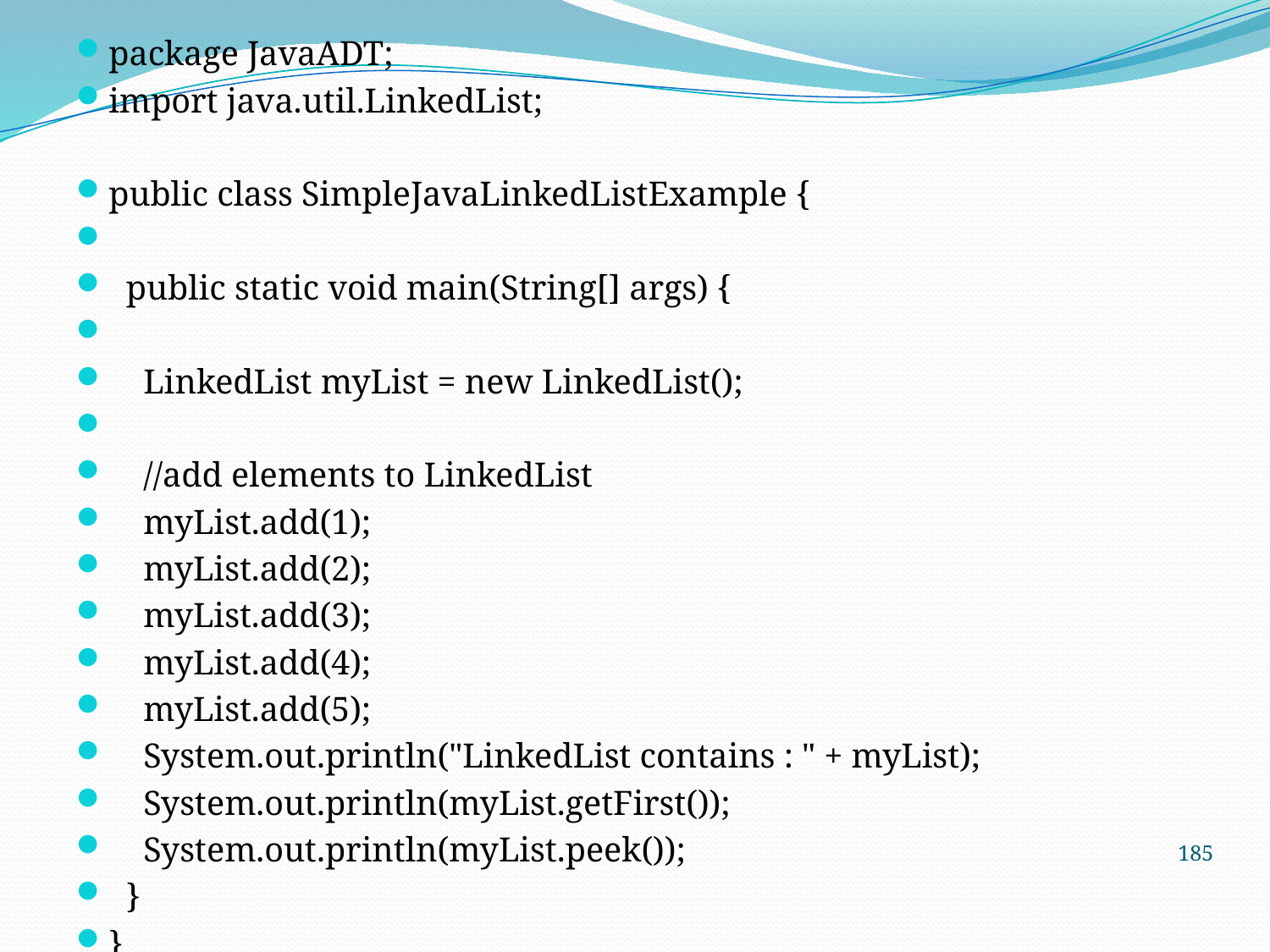

package JavaADT;
import java.util.LinkedList;

public class SimpleJavaLinkedListExample {

  public static void main(String[] args) {

    LinkedList myList = new LinkedList();

    //add elements to LinkedList
    myList.add(1);
    myList.add(2);
    myList.add(3);
    myList.add(4);
    myList.add(5);
    System.out.println("LinkedList contains : " + myList);
    System.out.println(myList.getFirst());
    System.out.println(myList.peek());
  }
}

185